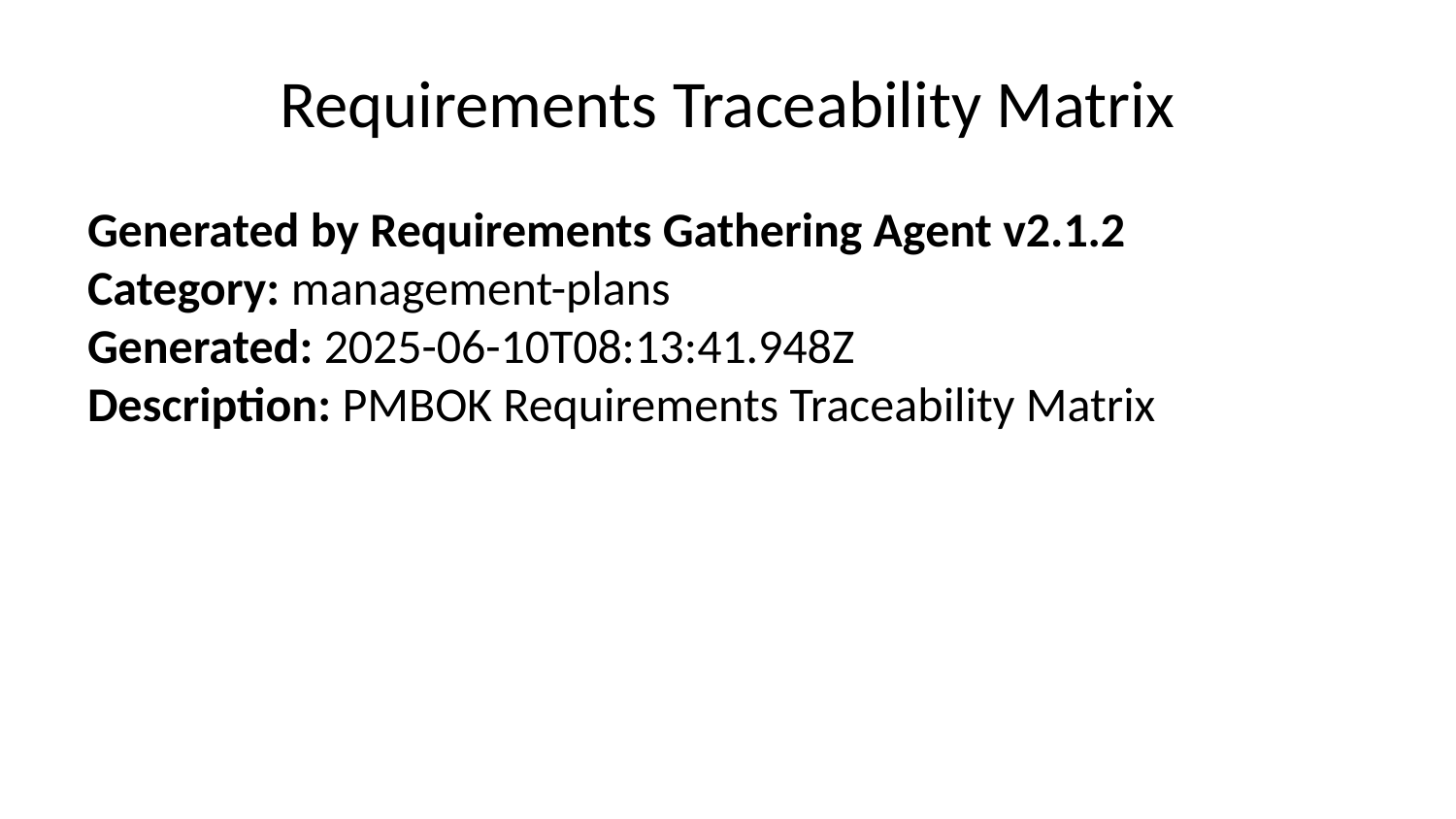

# Requirements Traceability Matrix
Generated by Requirements Gathering Agent v2.1.2
Category: management-plans
Generated: 2025-06-10T08:13:41.948Z
Description: PMBOK Requirements Traceability Matrix